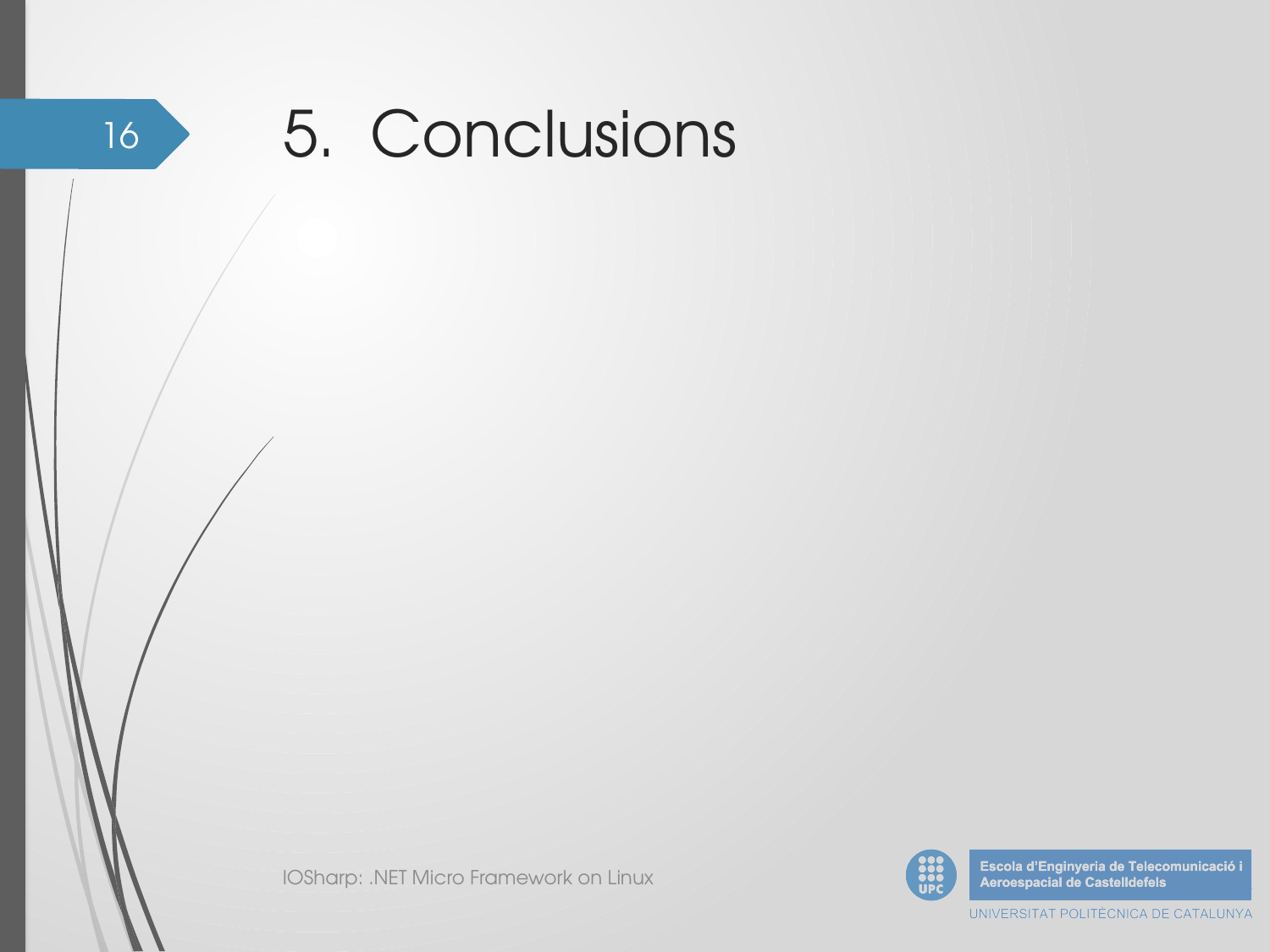

# 5.  Conclusions
16

IOSharp: .NET Micro Framework on Linux